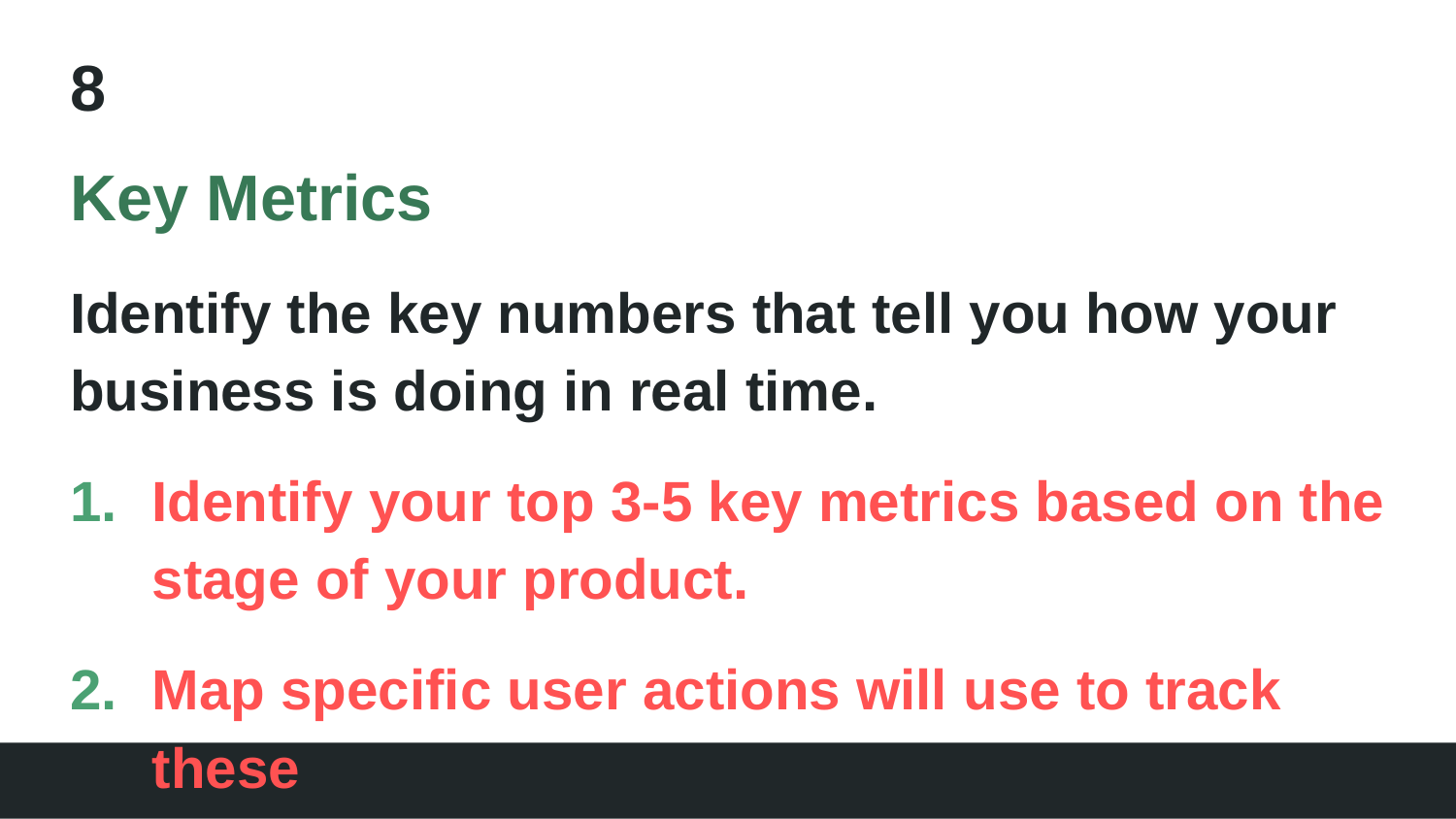

# 8
Key Metrics
Identify the key numbers that tell you how your business is doing in real time.
Identify your top 3-5 key metrics based on the stage of your product.
Map specific user actions will use to track these metrics.